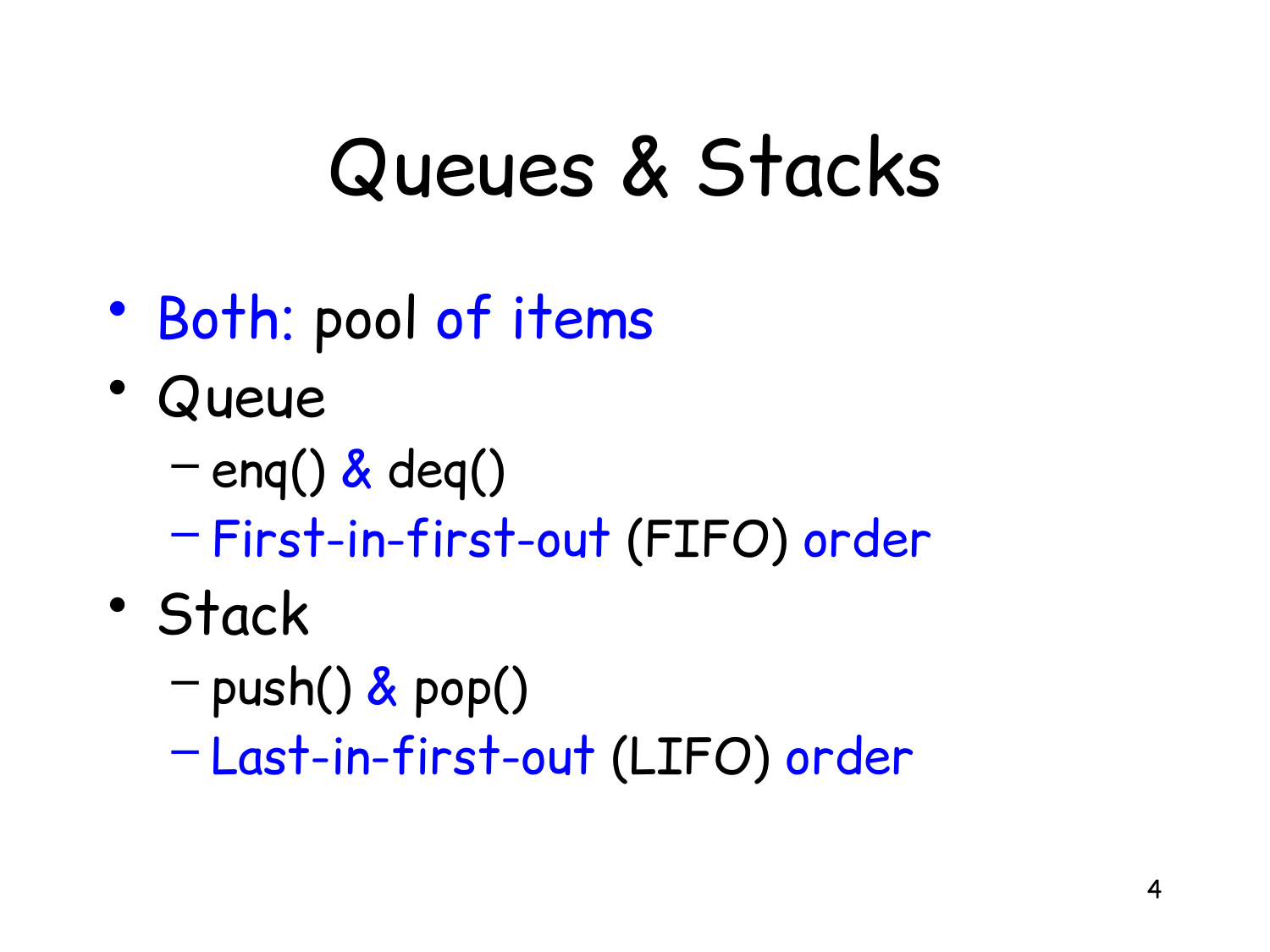

# Queues & Stacks
Both: pool of items
Queue
enq() & deq()
First-in-first-out (FIFO) order
Stack
push() & pop()
Last-in-first-out (LIFO) order

4